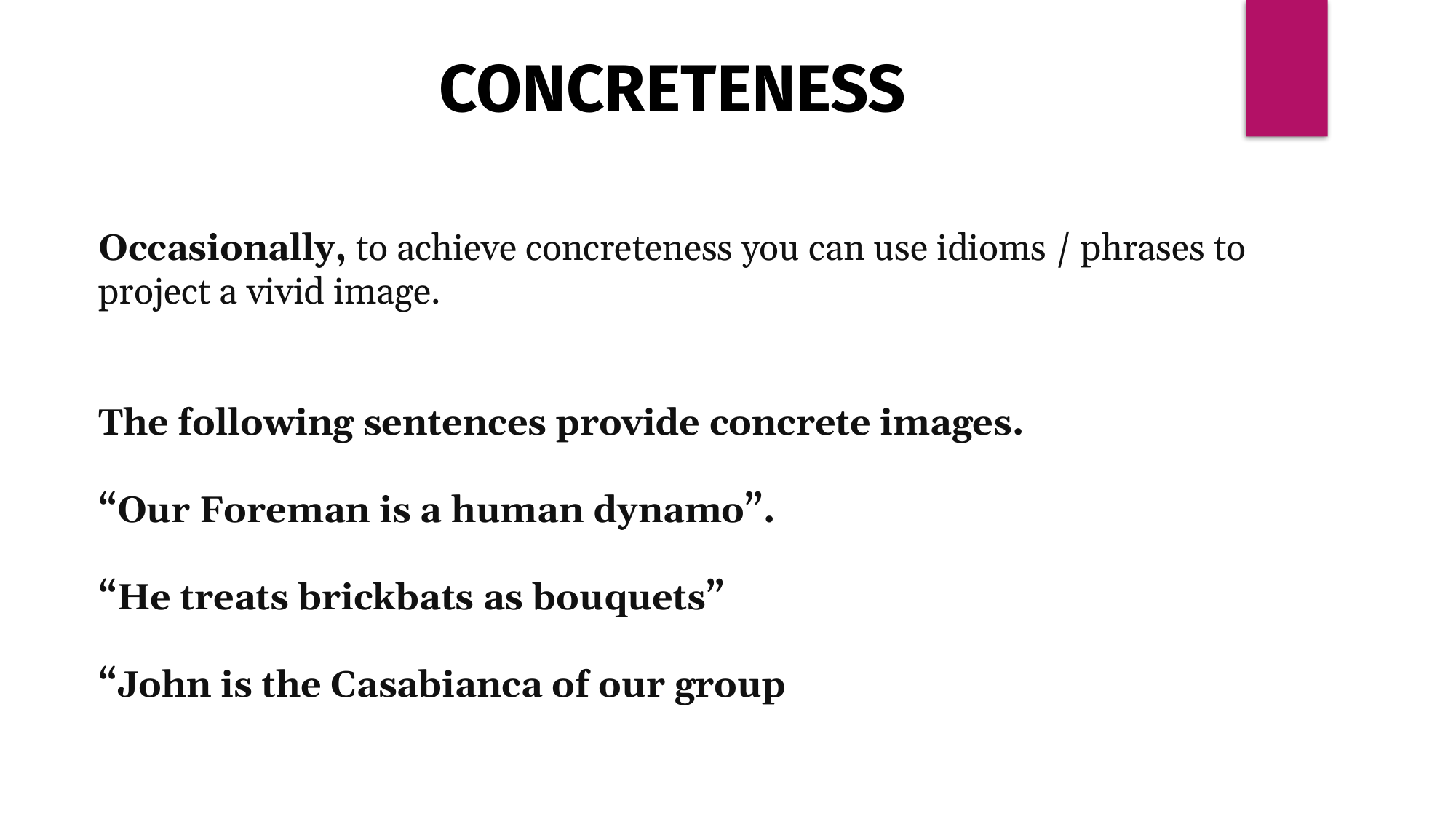

CONCRETENESS
Occasionally, to achieve concreteness you can use idioms / phrases to project a vivid image.

The following sentences provide concrete images.

“Our Foreman is a human dynamo”.

“He treats brickbats as bouquets”

“John is the Casabianca of our group